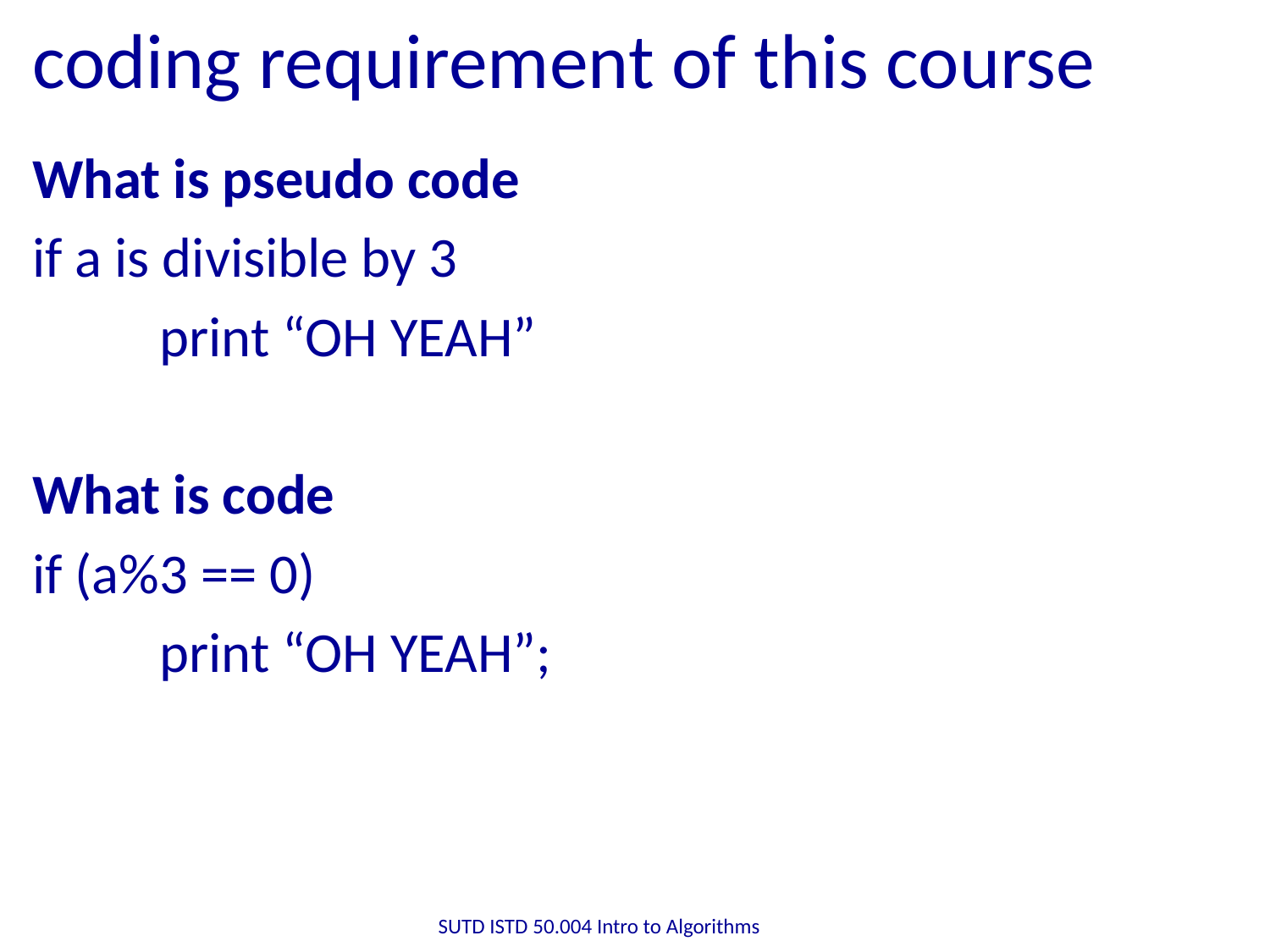

# coding requirement of this course
What is pseudo code
if a is divisible by 3
	print “OH YEAH”

What is code
if (a%3 == 0)
	print “OH YEAH”;

SUTD ISTD 50.004 Intro to Algorithms